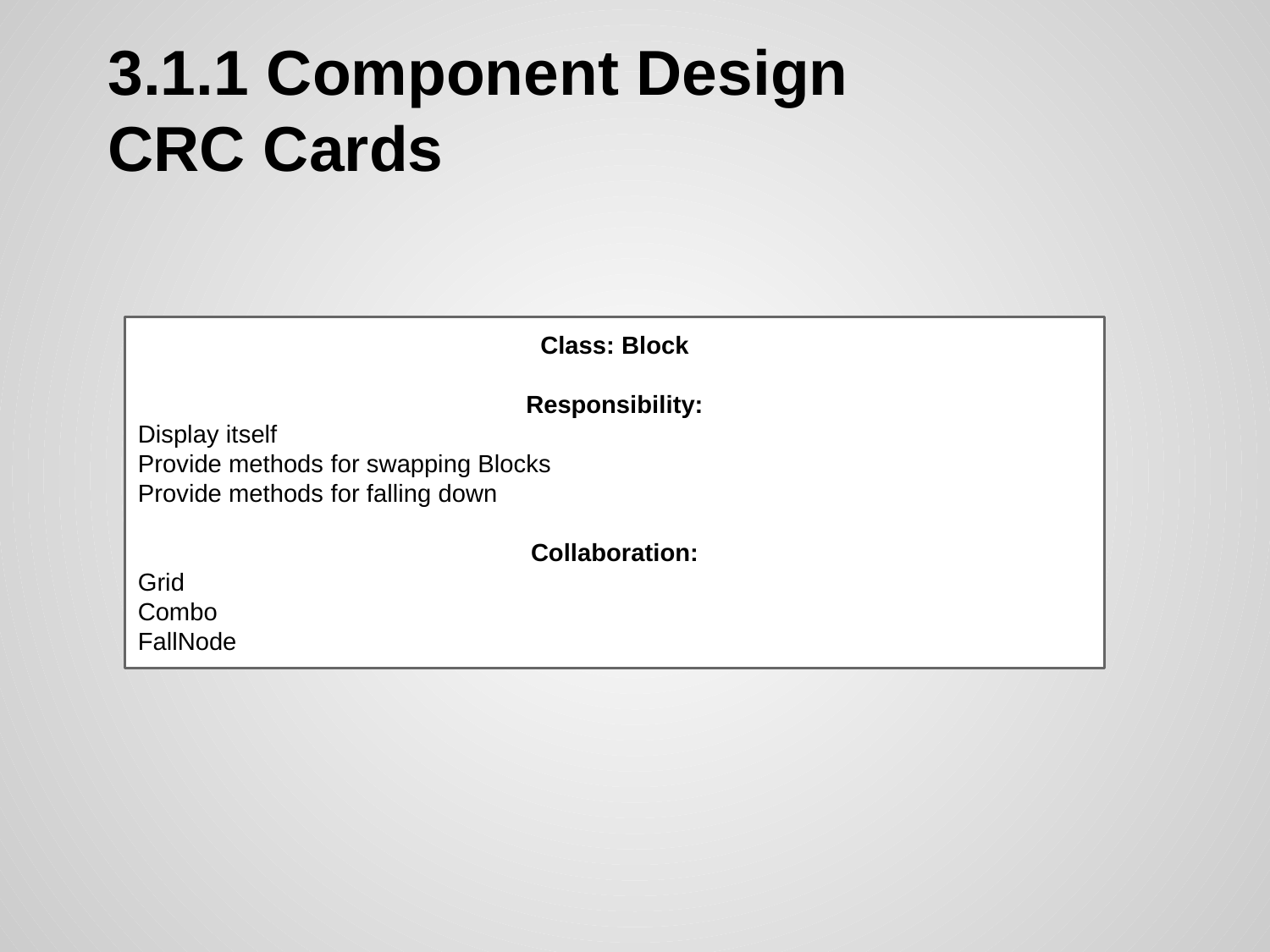

# 3.1.1 Component Design
CRC Cards
Class: Block

Responsibility:
Display itself
Provide methods for swapping Blocks
Provide methods for falling down

Collaboration:
Grid
Combo
FallNode